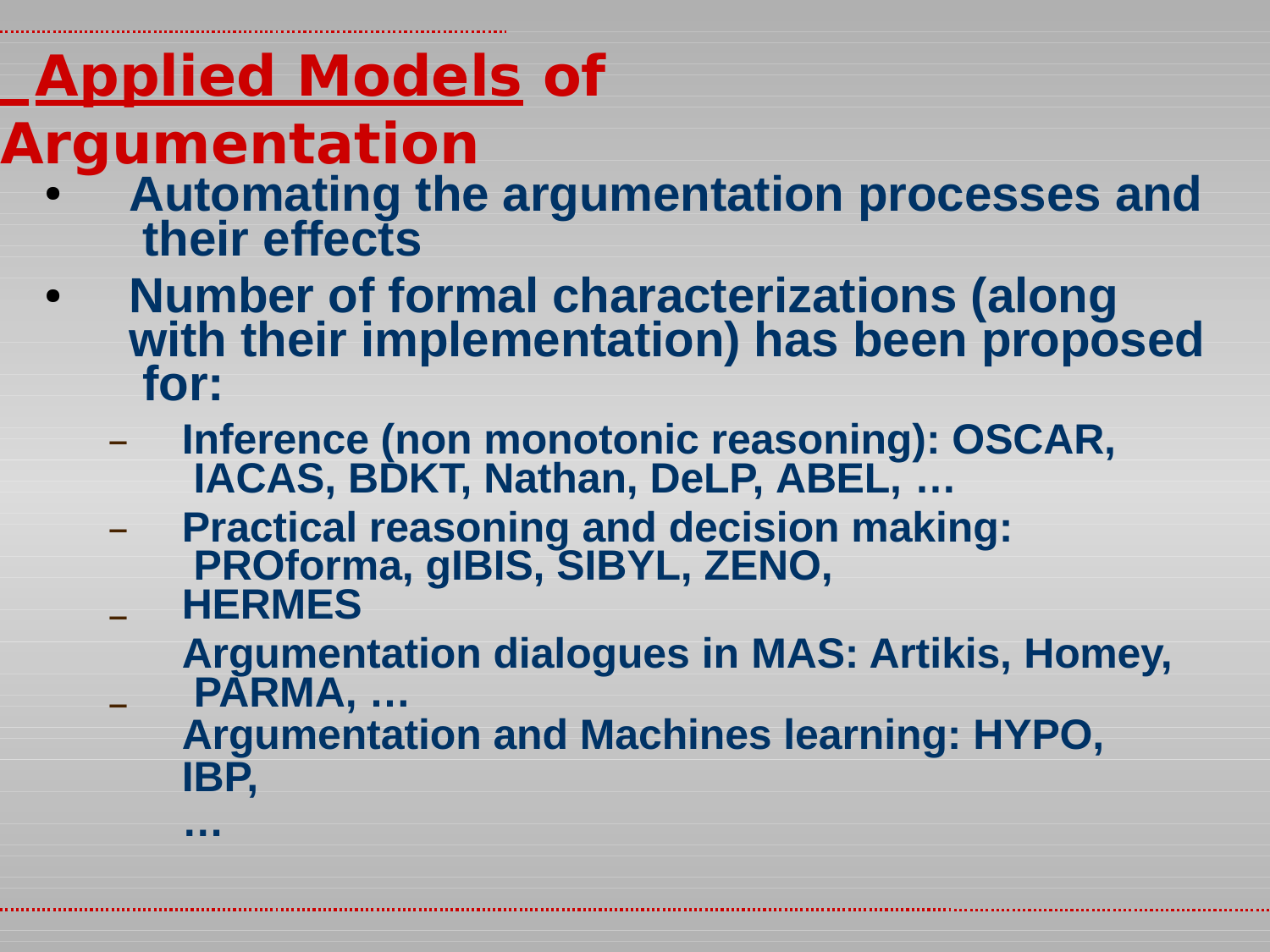

# Applied Models of Argumentation
Automating the argumentation processes and  their effects
Number of formal characterizations (along  with their implementation) has been proposed  for:
●
●
Inference (non monotonic reasoning): OSCAR,  IACAS, BDKT, Nathan, DeLP, ABEL, …
Practical reasoning and decision making:  PROforma, gIBIS, SIBYL, ZENO, HERMES
Argumentation dialogues in MAS: Artikis, Homey,  PARMA, …
Argumentation and Machines learning: HYPO, IBP,
…
–
–
–
–